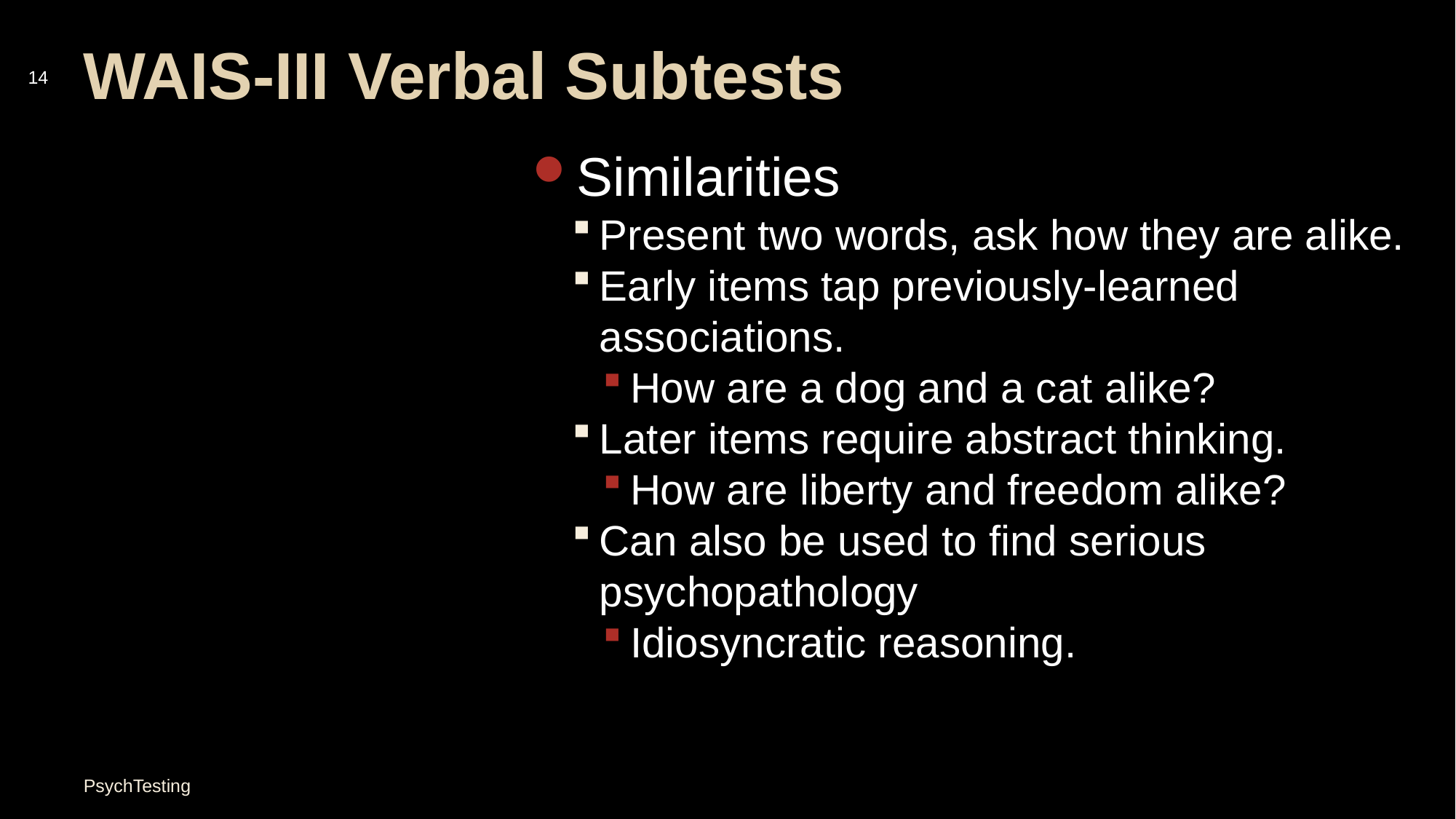

# WAIS-III Verbal Subtests
14
Similarities
Present two words, ask how they are alike.
Early items tap previously-learned associations.
How are a dog and a cat alike?
Later items require abstract thinking.
How are liberty and freedom alike?
Can also be used to find serious psychopathology
Idiosyncratic reasoning.
PsychTesting